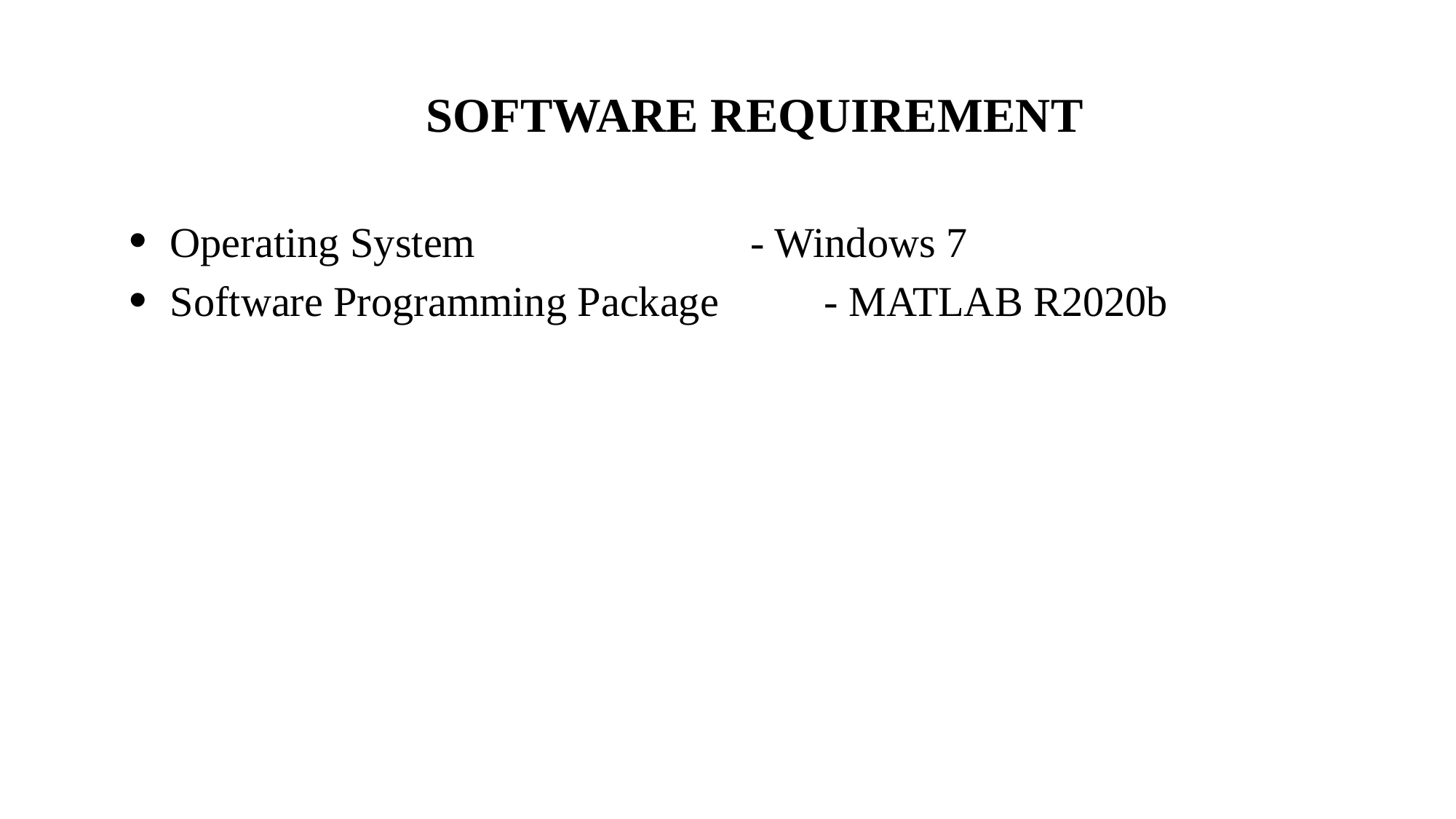

SOFTWARE REQUIREMENT
Operating System 	                        - Windows 7
Software Programming Package          - MATLAB R2020b